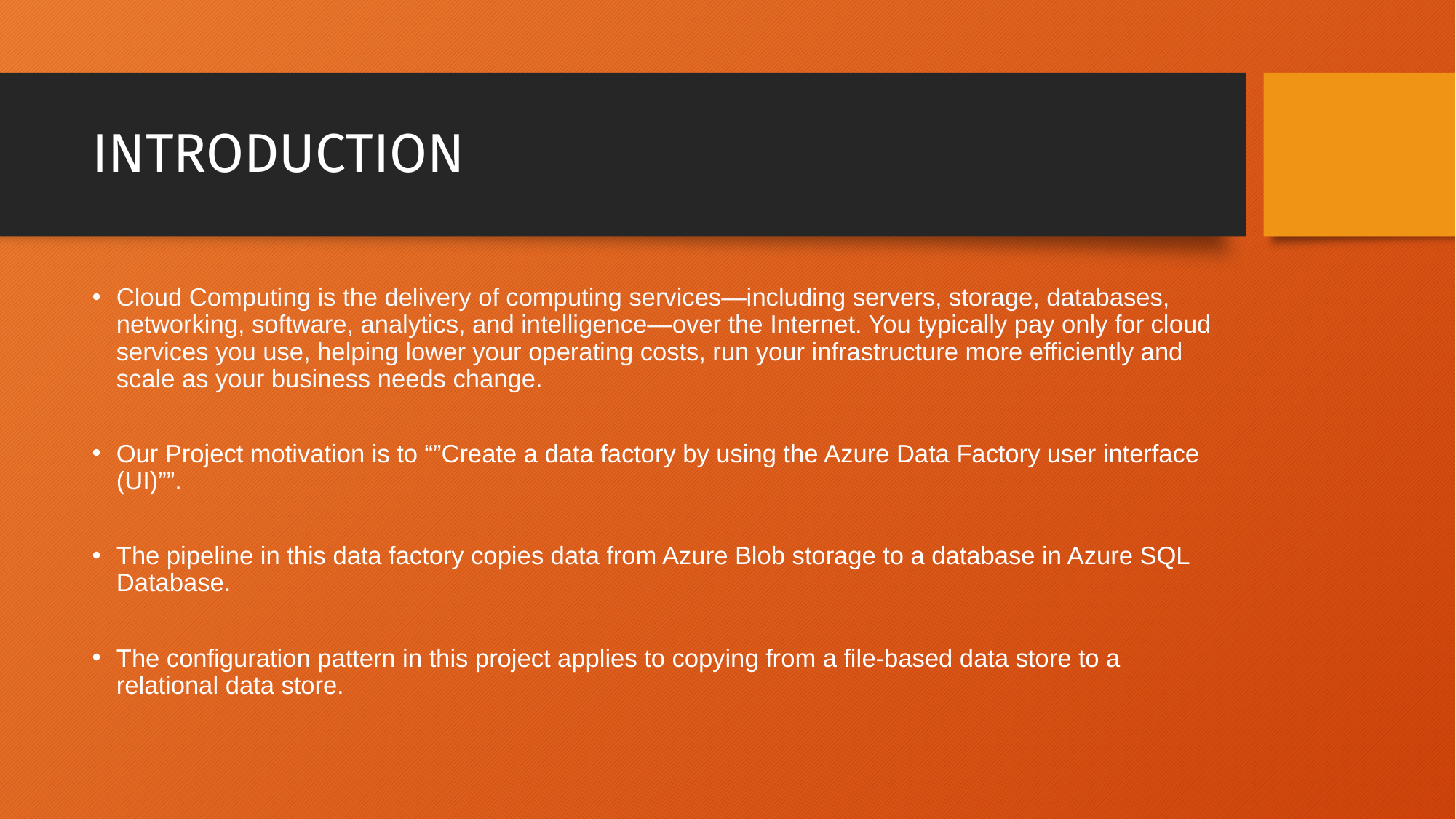

# INTRODUCTION
Cloud Computing is the delivery of computing services—including servers, storage, databases, networking, software, analytics, and intelligence—over the Internet. You typically pay only for cloud services you use, helping lower your operating costs, run your infrastructure more efficiently and scale as your business needs change.

Our Project motivation is to “”Create a data factory by using the Azure Data Factory user interface (UI)””.

The pipeline in this data factory copies data from Azure Blob storage to a database in Azure SQL Database.

The configuration pattern in this project applies to copying from a file-based data store to a relational data store.